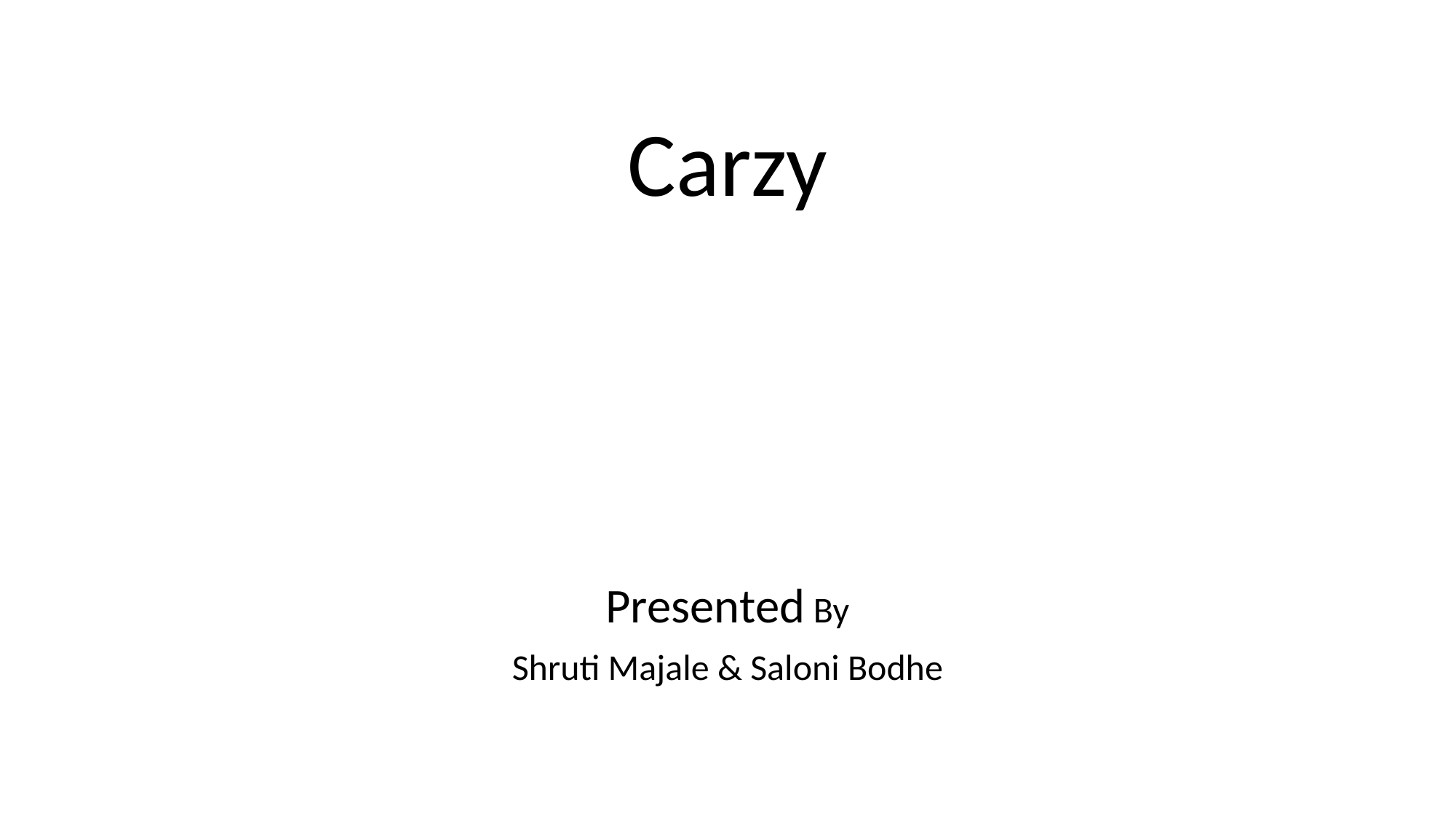

# Carzy
Presented By
Shruti Majale & Saloni Bodhe